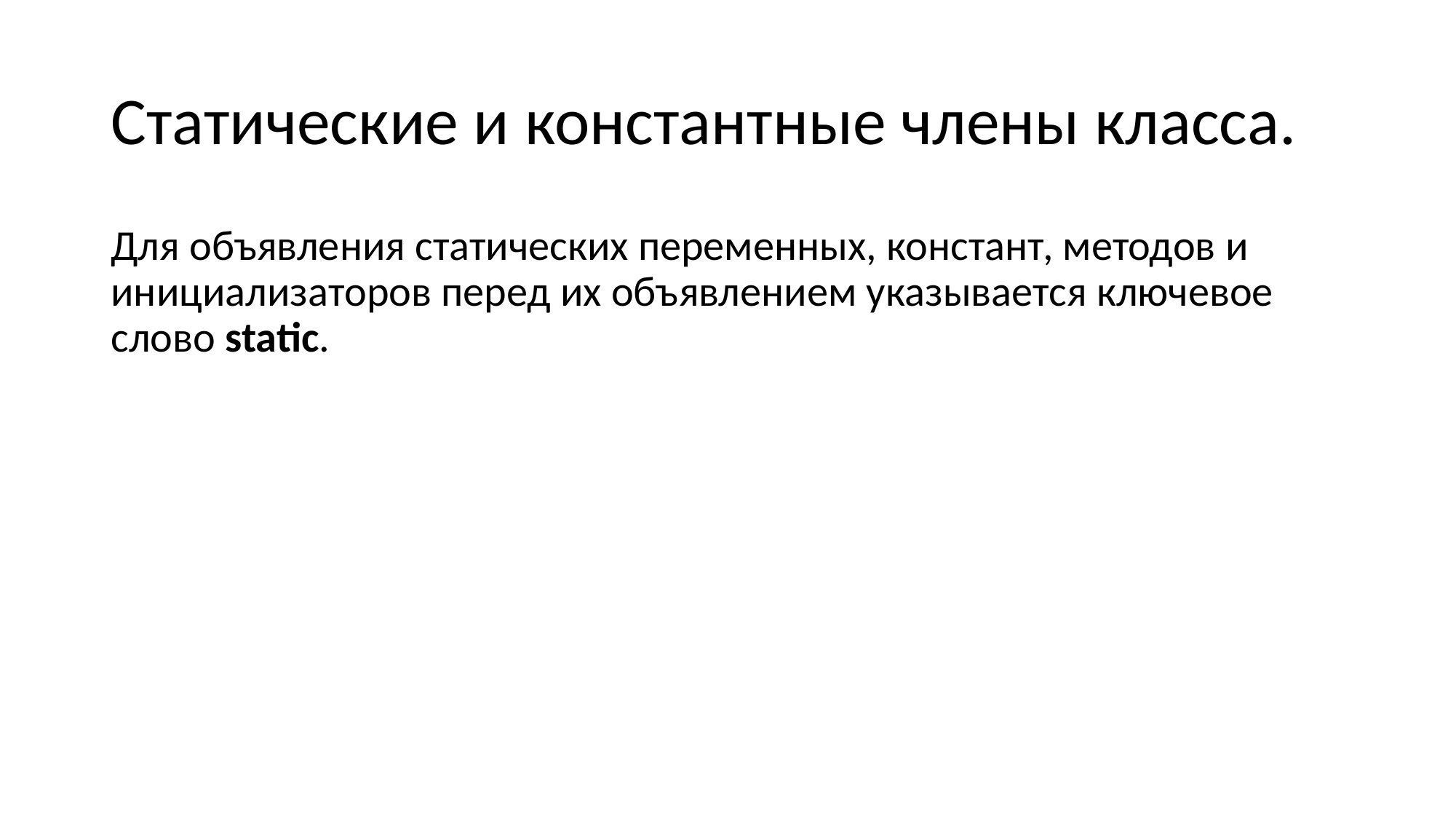

# Статические и константные члены класса.
Для объявления статических переменных, констант, методов и инициализаторов перед их объявлением указывается ключевое слово static.